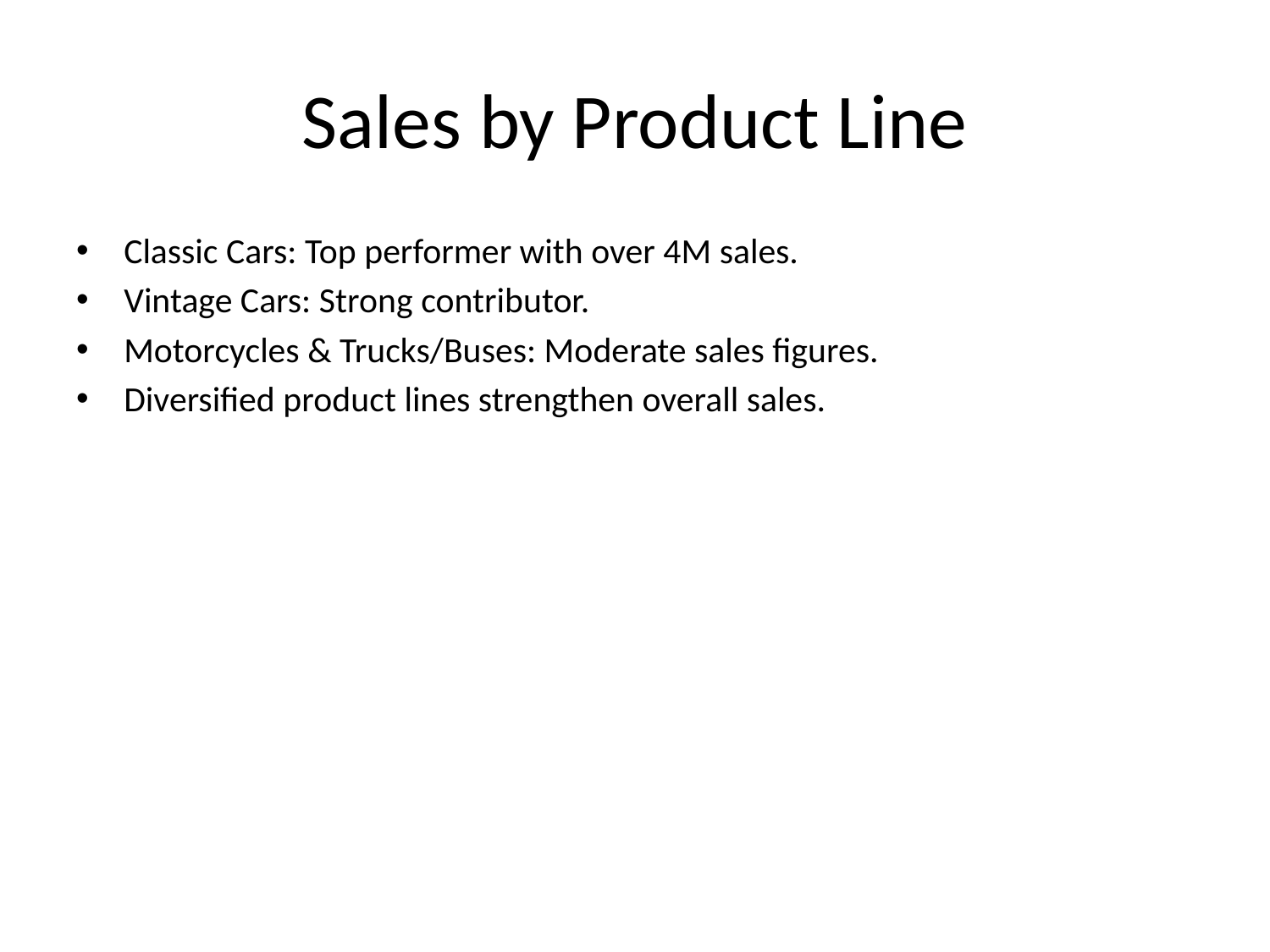

# Sales by Product Line
Classic Cars: Top performer with over 4M sales.
Vintage Cars: Strong contributor.
Motorcycles & Trucks/Buses: Moderate sales figures.
Diversified product lines strengthen overall sales.